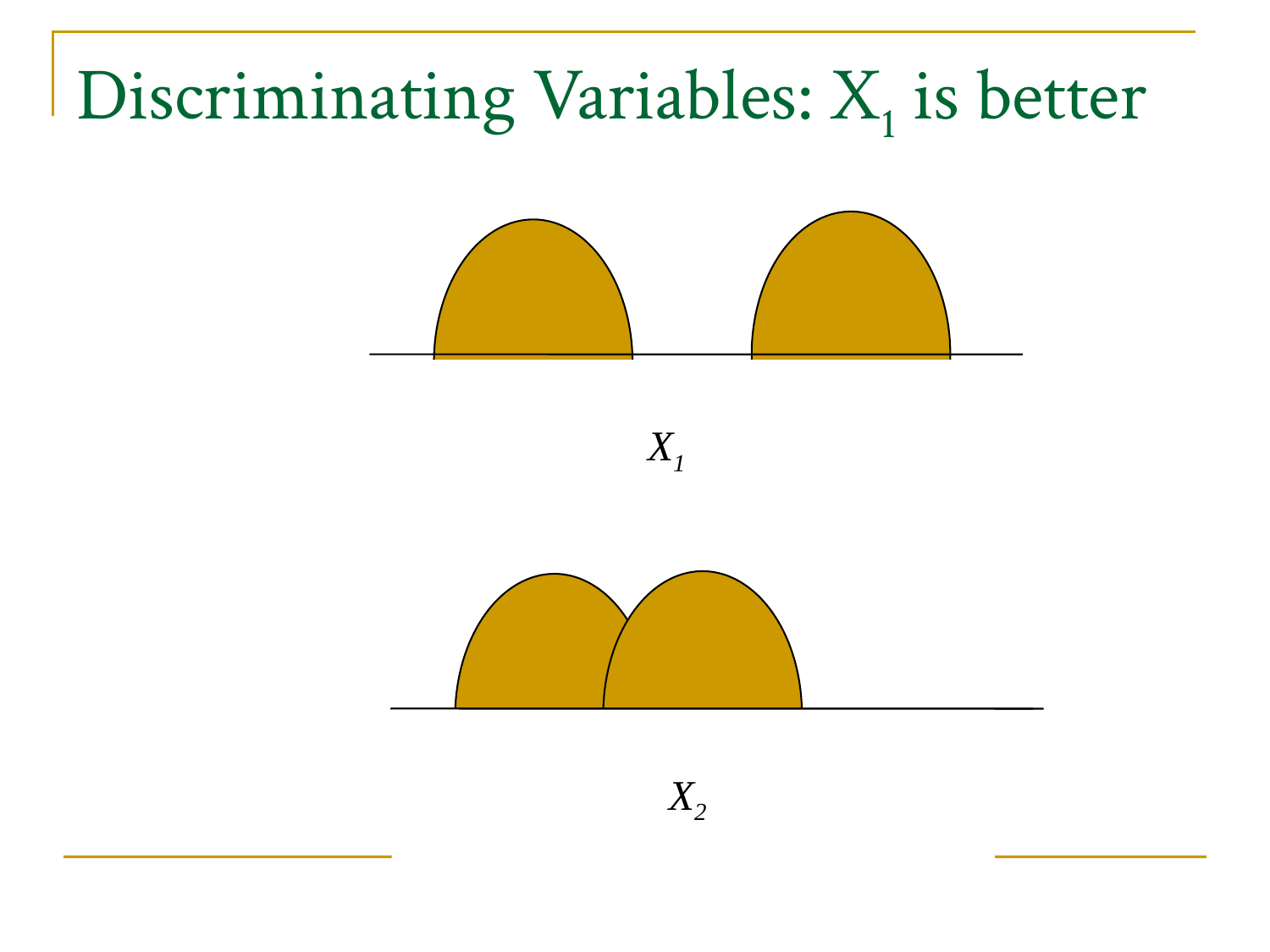

# Discriminating Variables: X1 is better

X1

X2